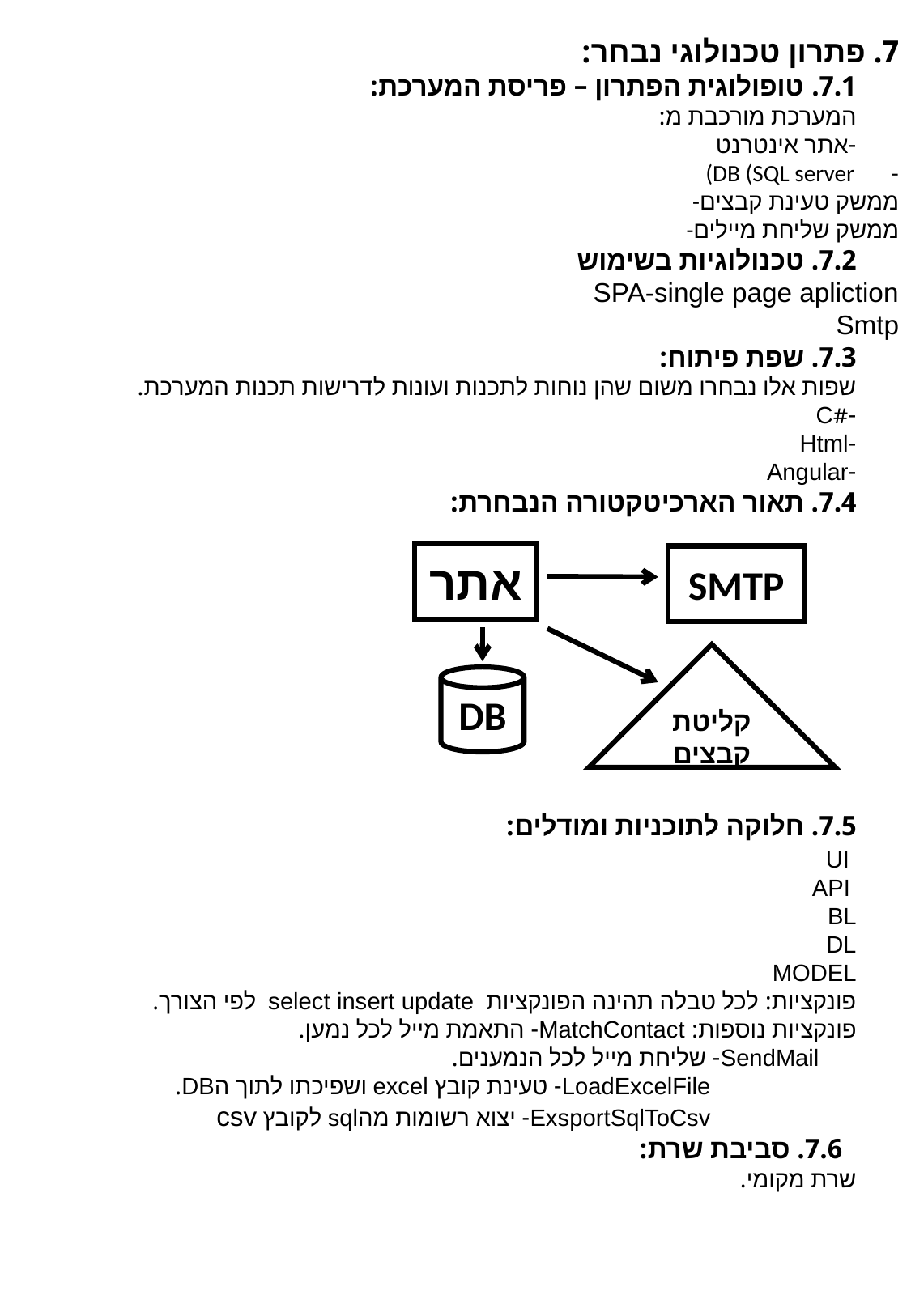

7. פתרון טכנולוגי נבחר:
      7.1. טופולוגית הפתרון – פריסת המערכת:
       המערכת מורכבת מ:
       -אתר אינטרנט
          (DB (SQL server       -
       -ממשק טעינת קבצים
       -ממשק שליחת מיילים
      7.2. טכנולוגיות בשימוש
SPA-single page apliction
Smtp
      7.3. שפת פיתוח:
       שפות אלו נבחרו משום שהן נוחות לתכנות ועונות לדרישות תכנות המערכת.
       -#C
       -Html
       -Angular
      7.4. תאור הארכיטקטורה הנבחרת:

      7.5. חלוקה לתוכניות ומודלים:
       UI
        API
       BL
       DL
       MODEL
       פונקציות: לכל טבלה תהינה הפונקציות  select insert update  לפי הצורך.
       פונקציות נוספות: MatchContact- התאמת מייל לכל נמען.
		       SendMail- שליחת מייל לכל הנמענים.
                               LoadExcelFile- טעינת קובץ excel ושפיכתו לתוך הDB.
                               ExsportSqlToCsv- יצוא רשומות מהsql לקובץ csv
        7.6. סביבת שרת:
       שרת מקומי.

אתר
SMTP
קליטת קבצים
DB